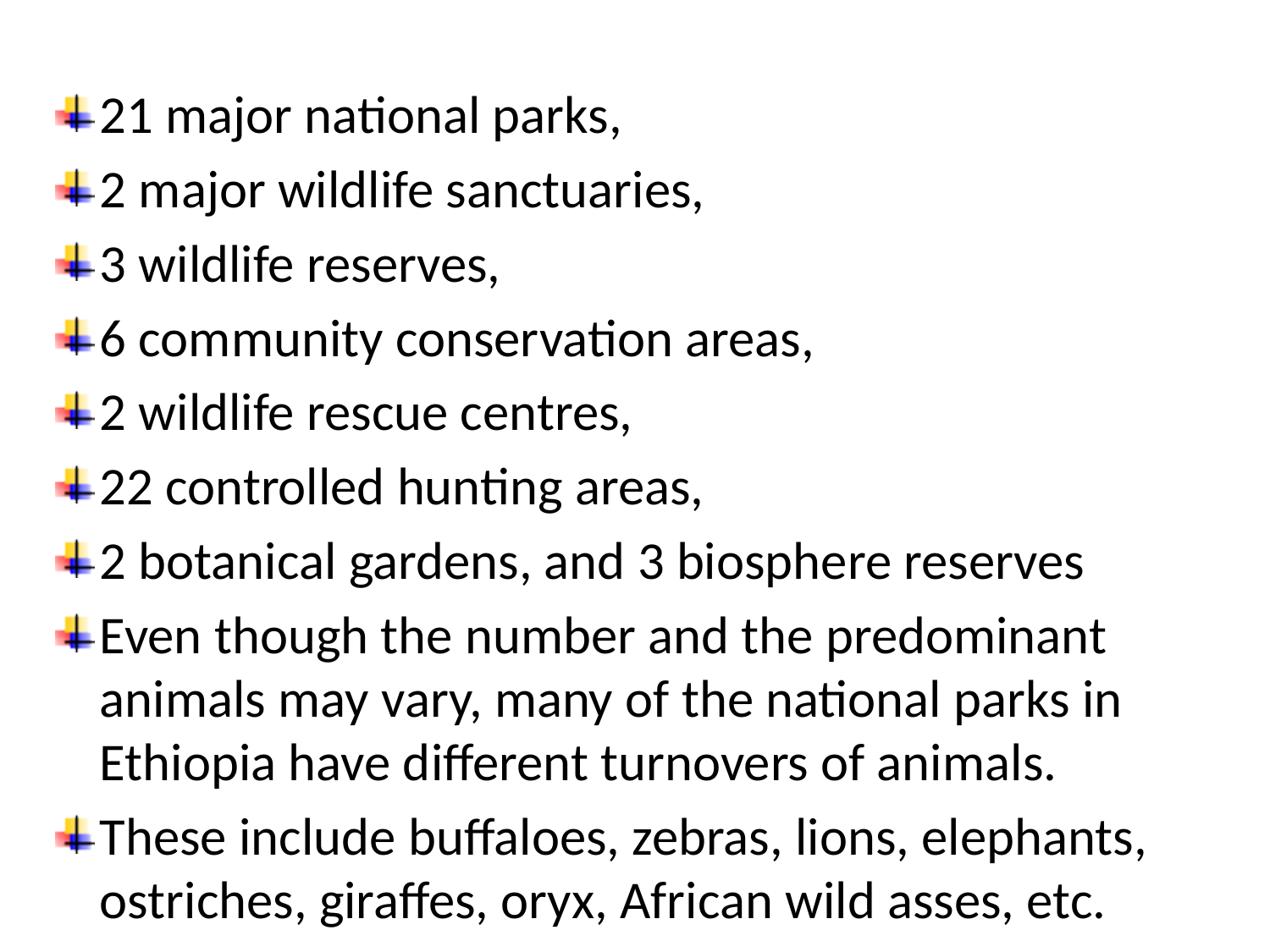

21 major national parks,
2 major wildlife sanctuaries,
3 wildlife reserves,
6 community conservation areas,
2 wildlife rescue centres,
22 controlled hunting areas,
2 botanical gardens, and 3 biosphere reserves
Even though the number and the predominant animals may vary, many of the national parks in Ethiopia have different turnovers of animals.
These include buffaloes, zebras, lions, elephants, ostriches, giraffes, oryx, African wild asses, etc.